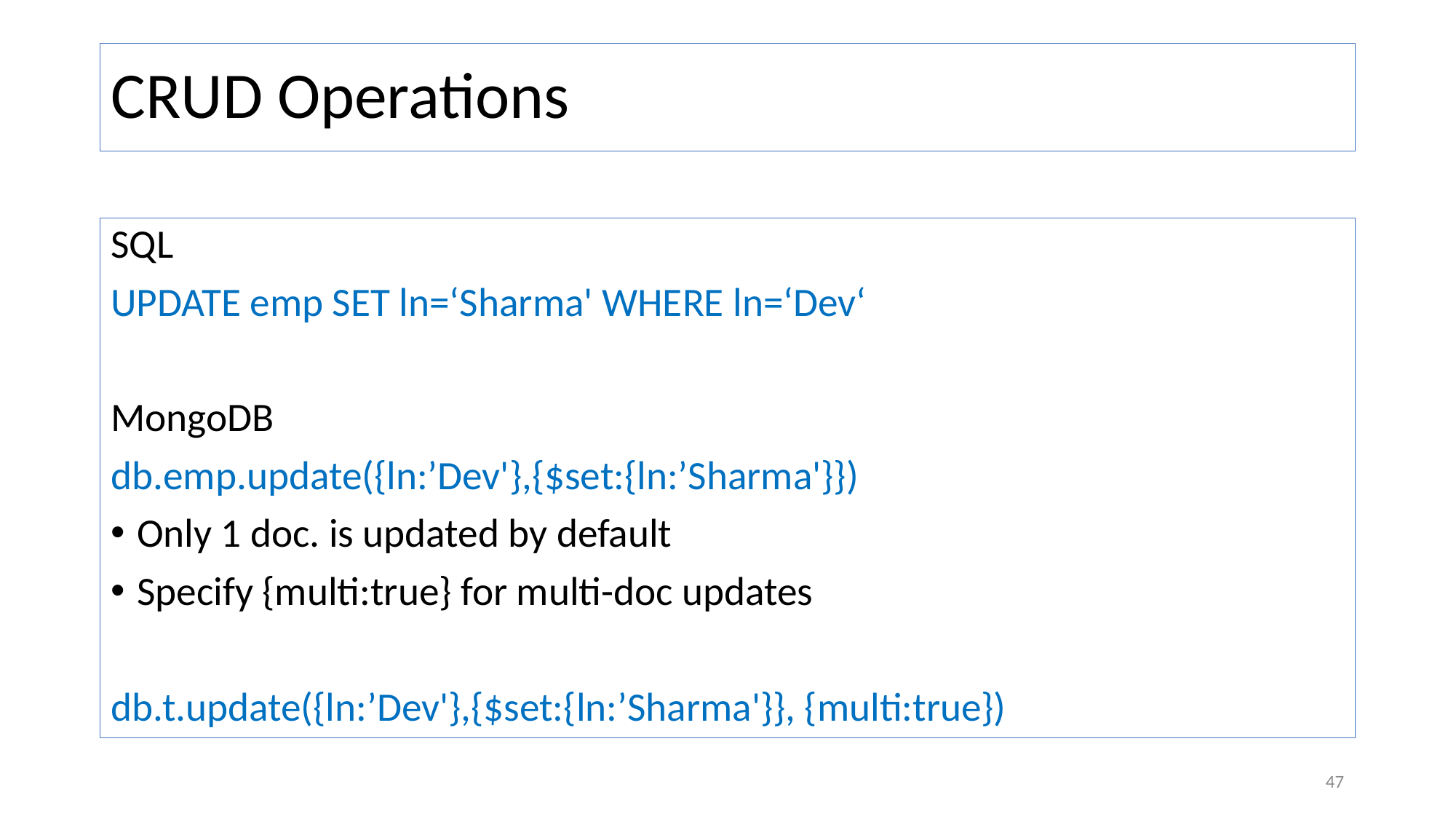

# CRUD Operations
SQL
UPDATE emp SET ln=‘Sharma' WHERE ln=‘Dev‘

MongoDB
db.emp.update({ln:’Dev'},{$set:{ln:’Sharma'}})
Only 1 doc. is updated by default
Specify {multi:true} for multi-doc updates

db.t.update({ln:’Dev'},{$set:{ln:’Sharma'}}, {multi:true})
47